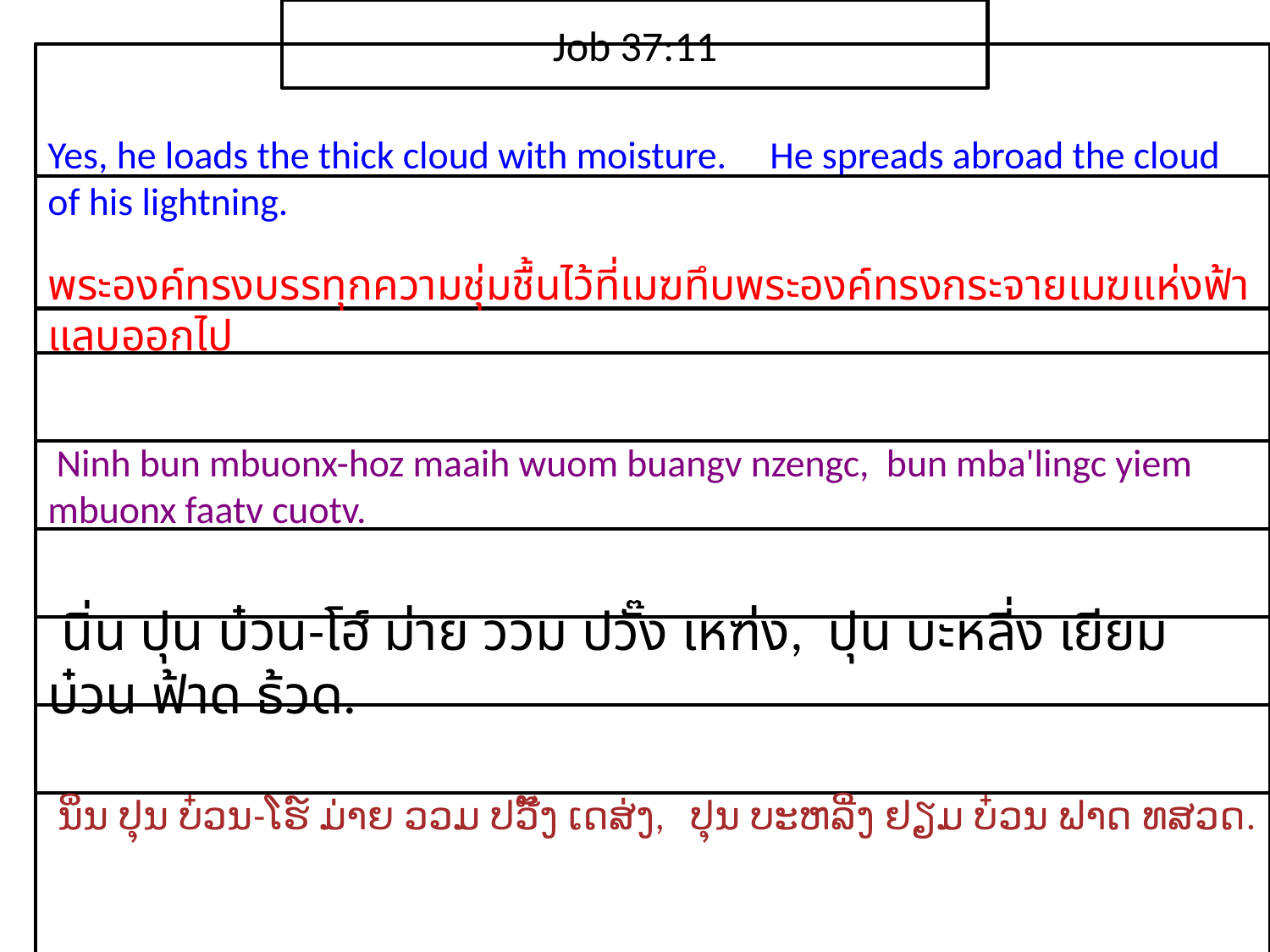

Job 37:11
Yes, he loads the thick cloud with moisture.     He spreads abroad the cloud of his lightning.
​พระ​องค์​ทรง​บรรทุก​ความ​ชุ่ม​ชื้น​ไว้​ที่​เมฆ​ทึบ​พระ​องค์​ทรง​กระจาย​เมฆ​แห่ง​ฟ้า​แลบ​ออกไป
 Ninh bun mbuonx-hoz maaih wuom buangv nzengc,  bun mba'lingc yiem mbuonx faatv cuotv.
 นิ่น ปุน บ๋วน-โฮ์ ม่าย ววม ปวั๊ง เหฑ่ง,  ปุน บะหลี่ง เยียม บ๋วน ฟ้าด ธ้วด.
 ນິ່ນ ປຸນ ບ໋ວນ-ໂຮ໌ ມ່າຍ ວວມ ປວັ໊ງ ເດສ່ງ,   ປຸນ ບະຫລີ່ງ ຢຽມ ບ໋ວນ ຟາດ ທສວດ.